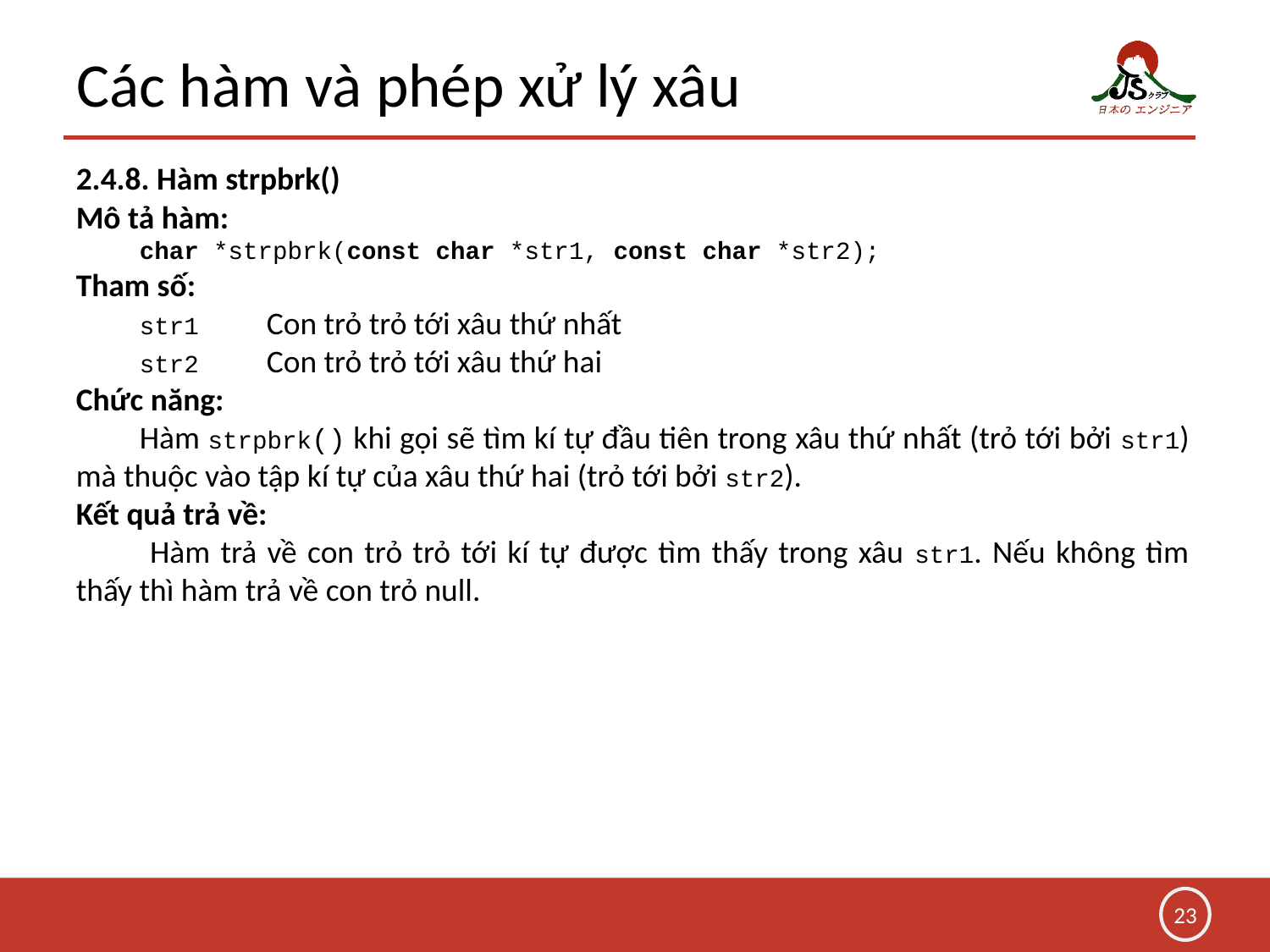

# Các hàm và phép xử lý xâu
2.4.8. Hàm strpbrk()
Mô tả hàm:
	char *strpbrk(const char *str1, const char *str2);
Tham số:
	str1	Con trỏ trỏ tới xâu thứ nhất
	str2	Con trỏ trỏ tới xâu thứ hai
Chức năng:
	Hàm strpbrk() khi gọi sẽ tìm kí tự đầu tiên trong xâu thứ nhất (trỏ tới bởi str1) mà thuộc vào tập kí tự của xâu thứ hai (trỏ tới bởi str2).
Kết quả trả về:
	 Hàm trả về con trỏ trỏ tới kí tự được tìm thấy trong xâu str1. Nếu không tìm thấy thì hàm trả về con trỏ null.